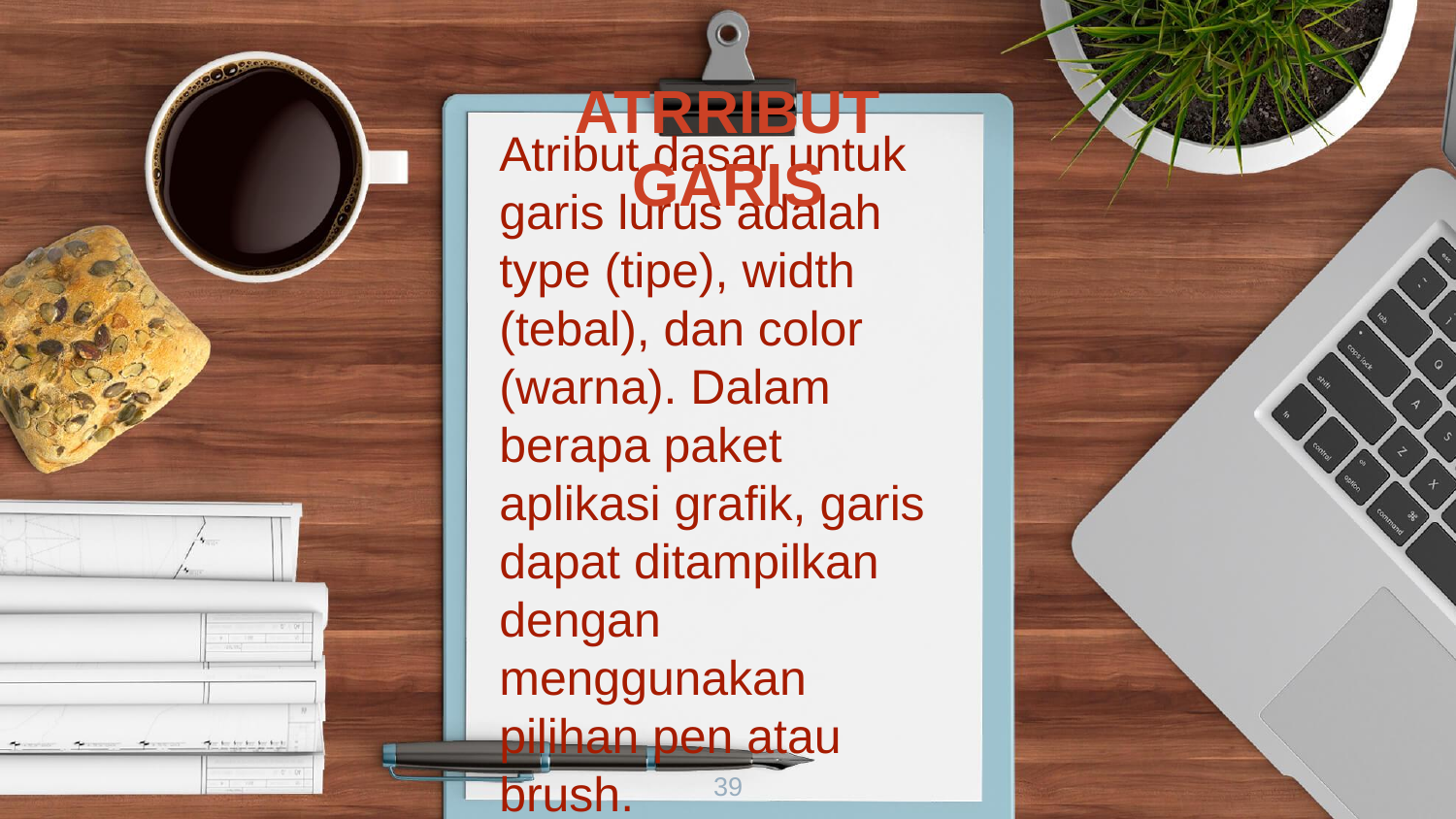

ATRRIBUT GARIS
Atribut dasar untuk garis lurus adalah type (tipe), width (tebal), dan color (warna). Dalam berapa paket aplikasi grafik, garis dapat ditampilkan dengan menggunakan pilihan pen atau brush.

39